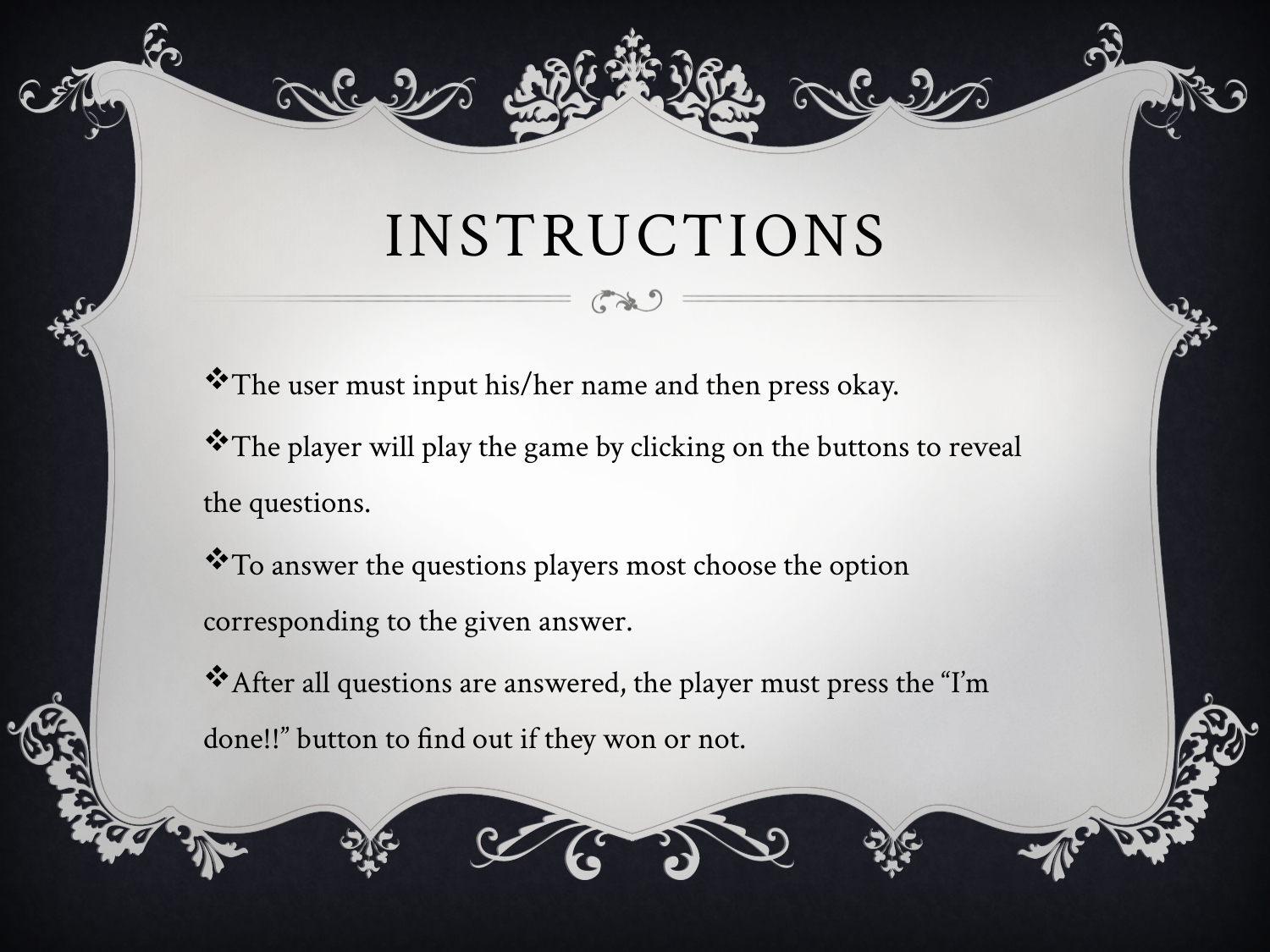

# Instructions
The user must input his/her name and then press okay.
The player will play the game by clicking on the buttons to reveal the questions.
To answer the questions players most choose the option corresponding to the given answer.
After all questions are answered, the player must press the “I’m done!!” button to find out if they won or not.